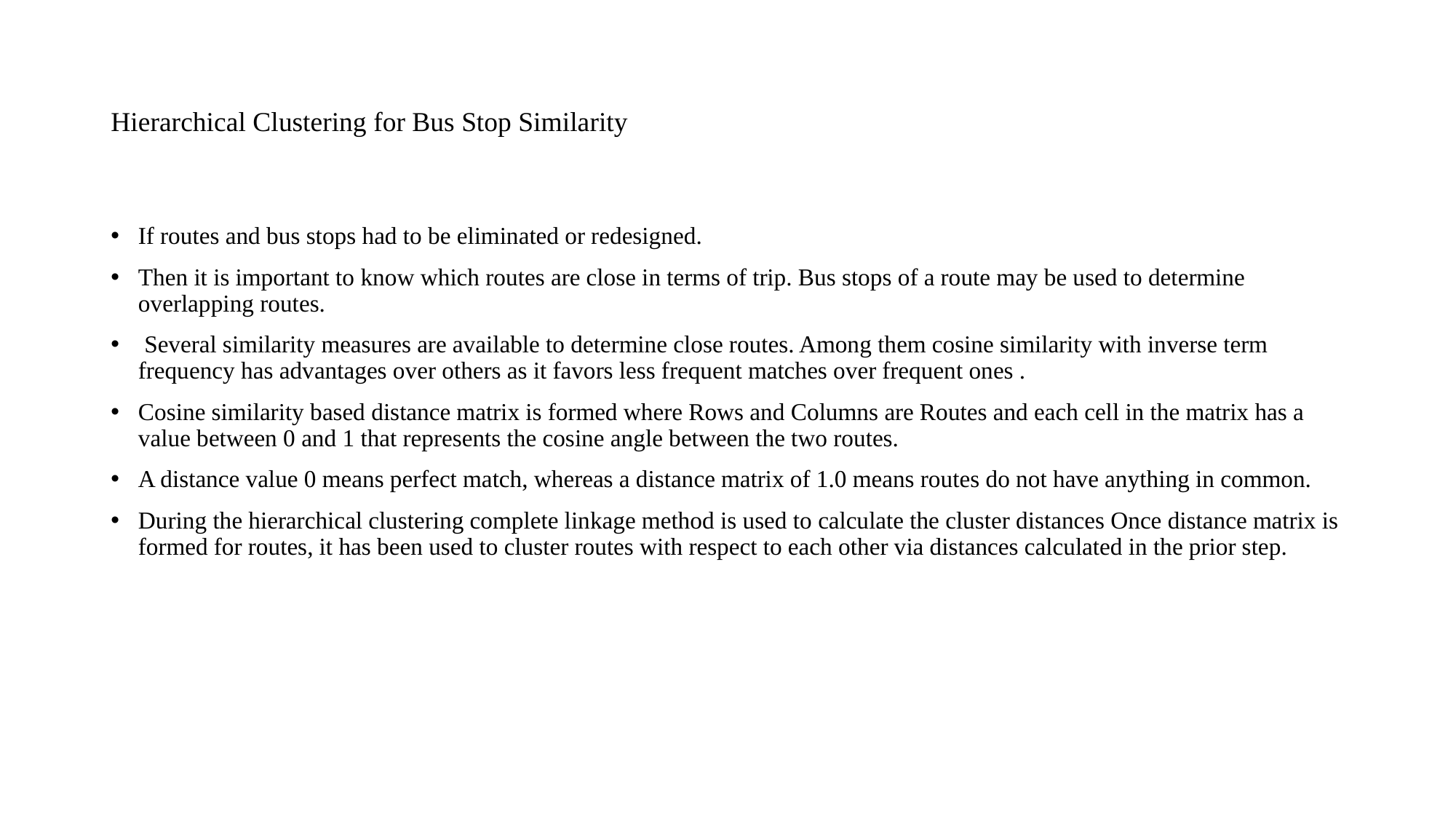

# Hierarchical Clustering for Bus Stop Similarity
If routes and bus stops had to be eliminated or redesigned.
Then it is important to know which routes are close in terms of trip. Bus stops of a route may be used to determine overlapping routes.
 Several similarity measures are available to determine close routes. Among them cosine similarity with inverse term frequency has advantages over others as it favors less frequent matches over frequent ones .
Cosine similarity based distance matrix is formed where Rows and Columns are Routes and each cell in the matrix has a value between 0 and 1 that represents the cosine angle between the two routes.
A distance value 0 means perfect match, whereas a distance matrix of 1.0 means routes do not have anything in common.
During the hierarchical clustering complete linkage method is used to calculate the cluster distances Once distance matrix is formed for routes, it has been used to cluster routes with respect to each other via distances calculated in the prior step.